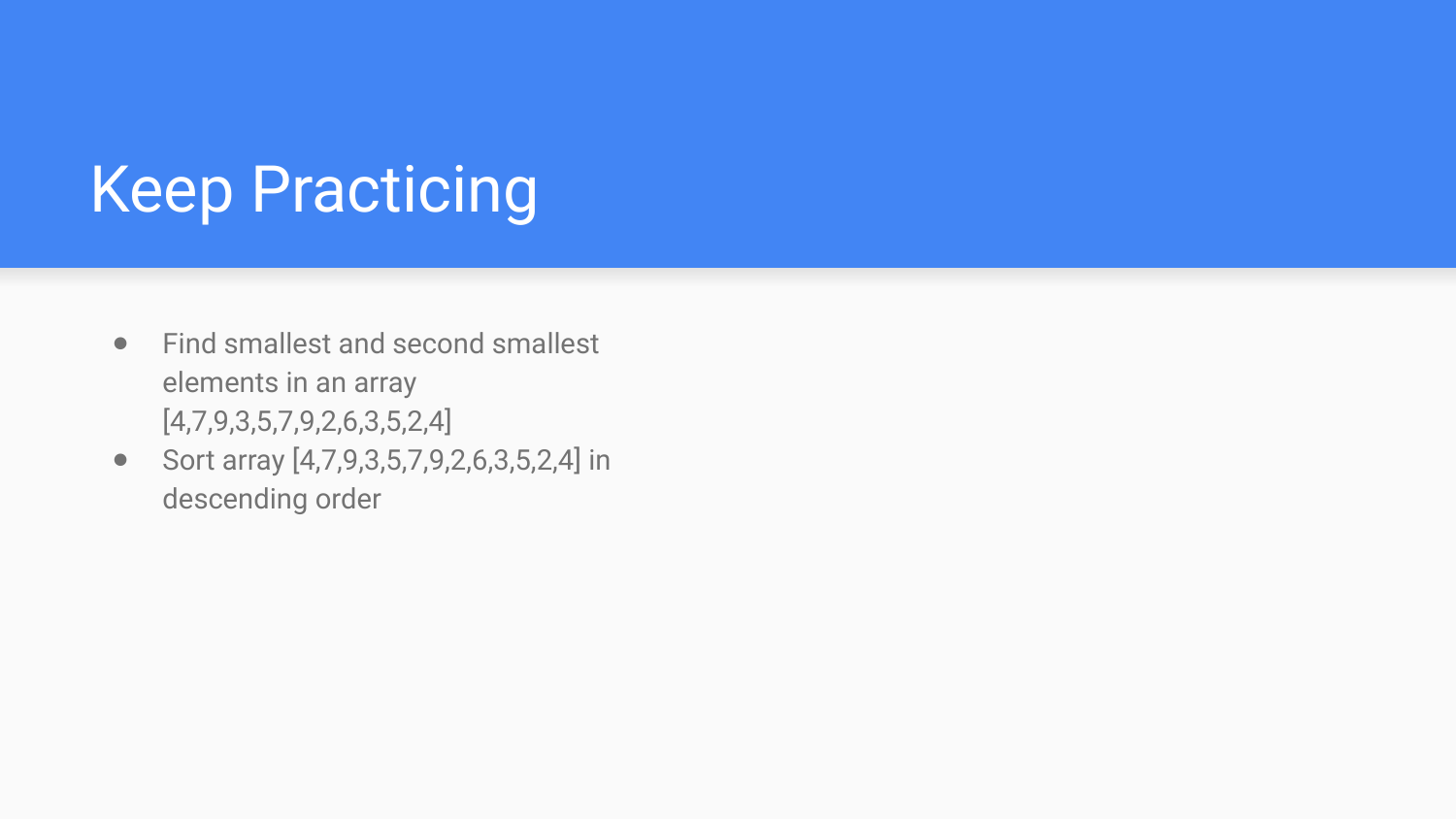

# Keep Practicing
Find smallest and second smallest elements in an array [4,7,9,3,5,7,9,2,6,3,5,2,4]
Sort array [4,7,9,3,5,7,9,2,6,3,5,2,4] in descending order